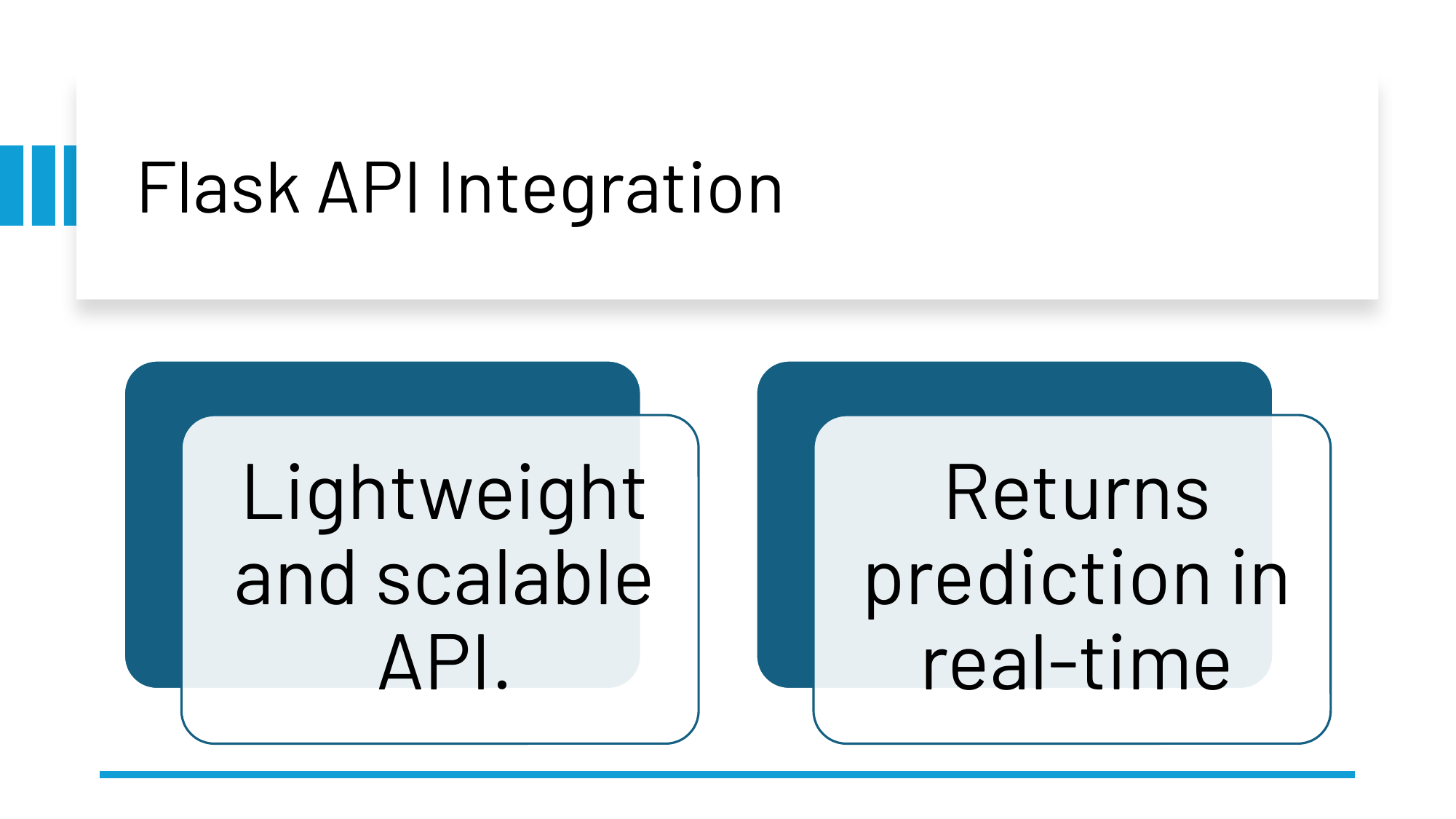

# Flask API Integration

Lightweight and scalable API.
Returns prediction in real-time